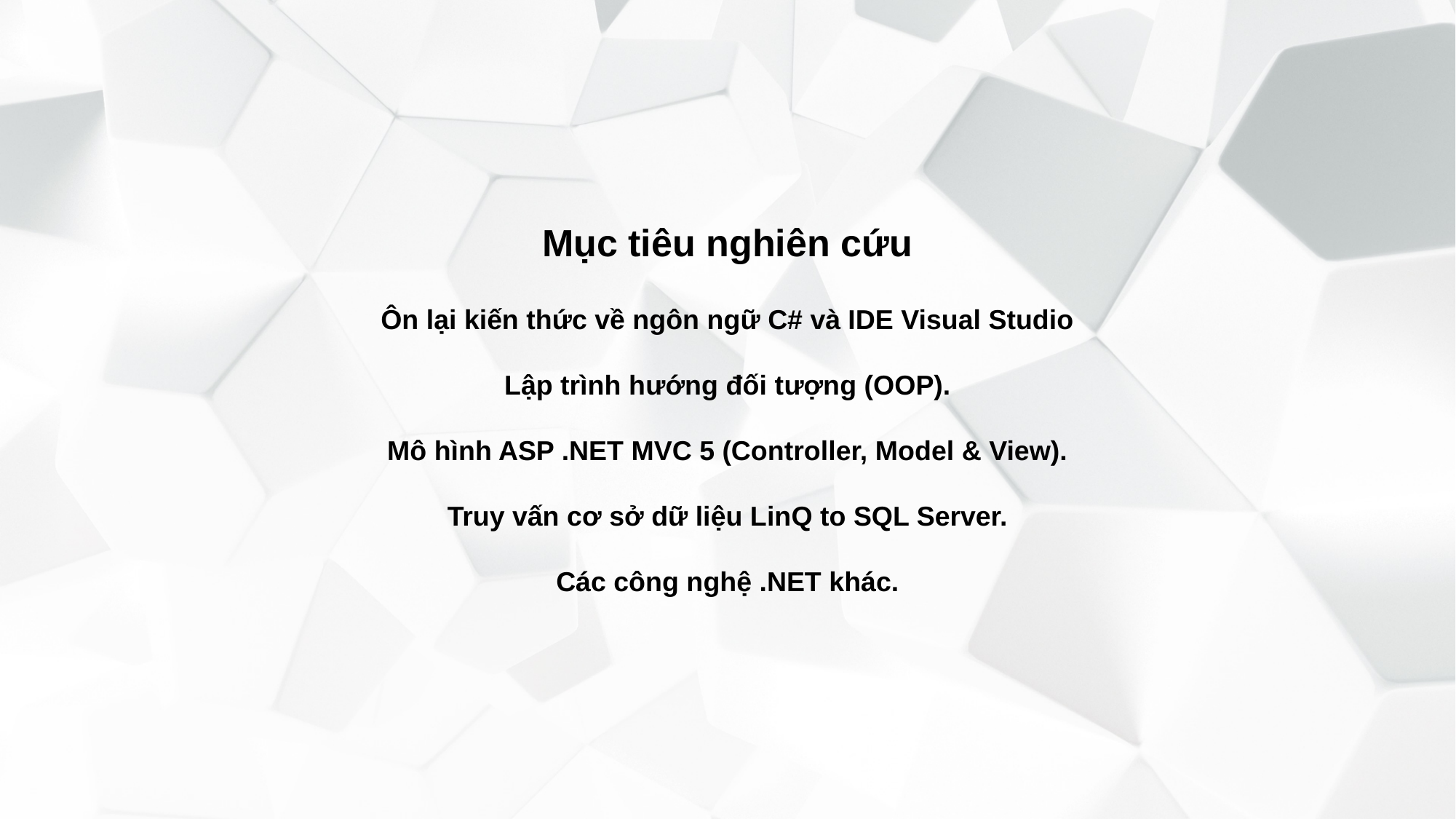

Mục tiêu nghiên cứu
Ôn lại kiến thức về ngôn ngữ C# và IDE Visual Studio

Lập trình hướng đối tượng (OOP).

Mô hình ASP .NET MVC 5 (Controller, Model & View).

Truy vấn cơ sở dữ liệu LinQ to SQL Server.

Các công nghệ .NET khác.